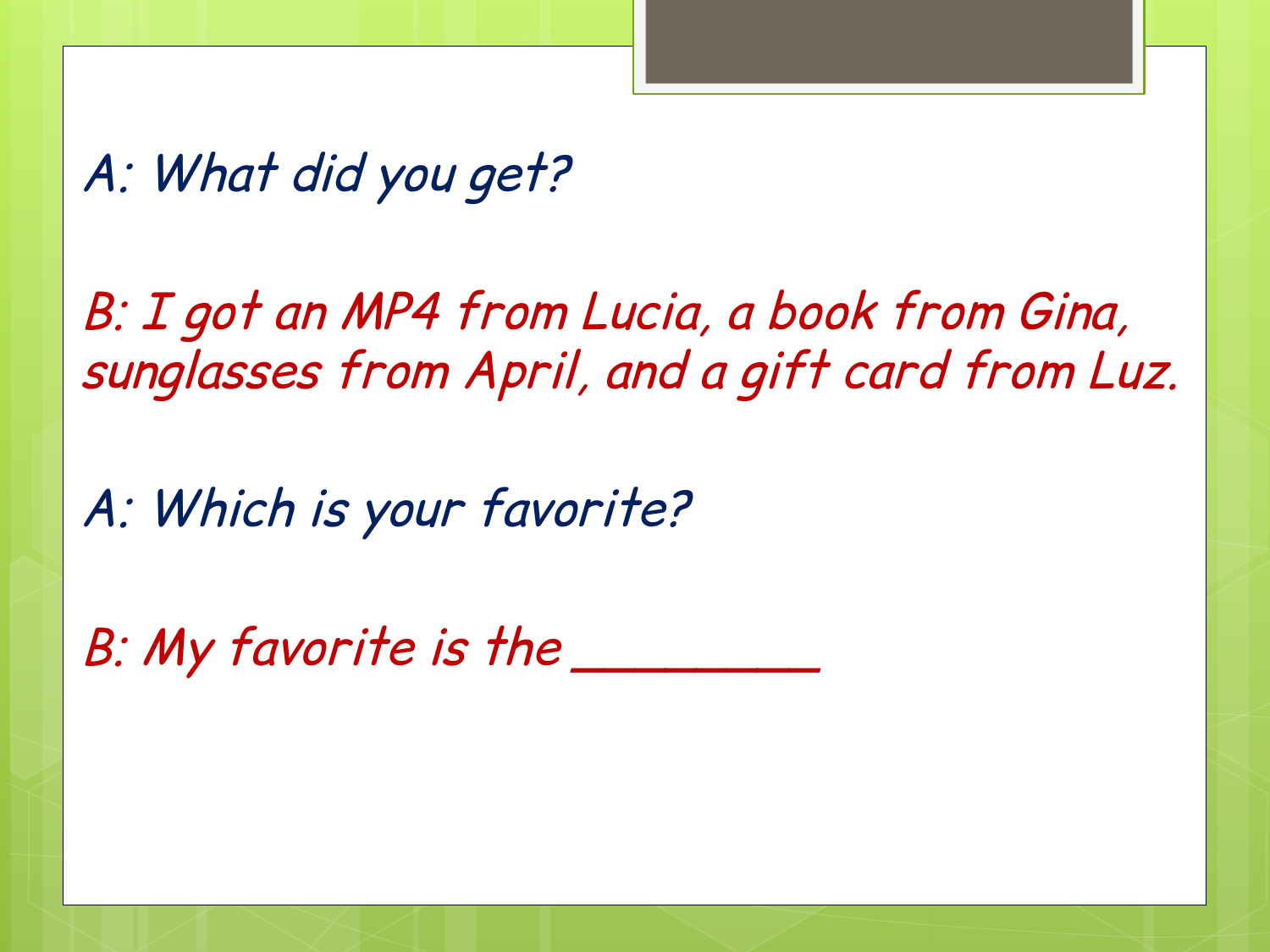

A: What did you get?

B: I got an MP4 from Lucia, a book from Gina, sunglasses from April, and a gift card from Luz.

A: Which is your favorite?

B: My favorite is the ________